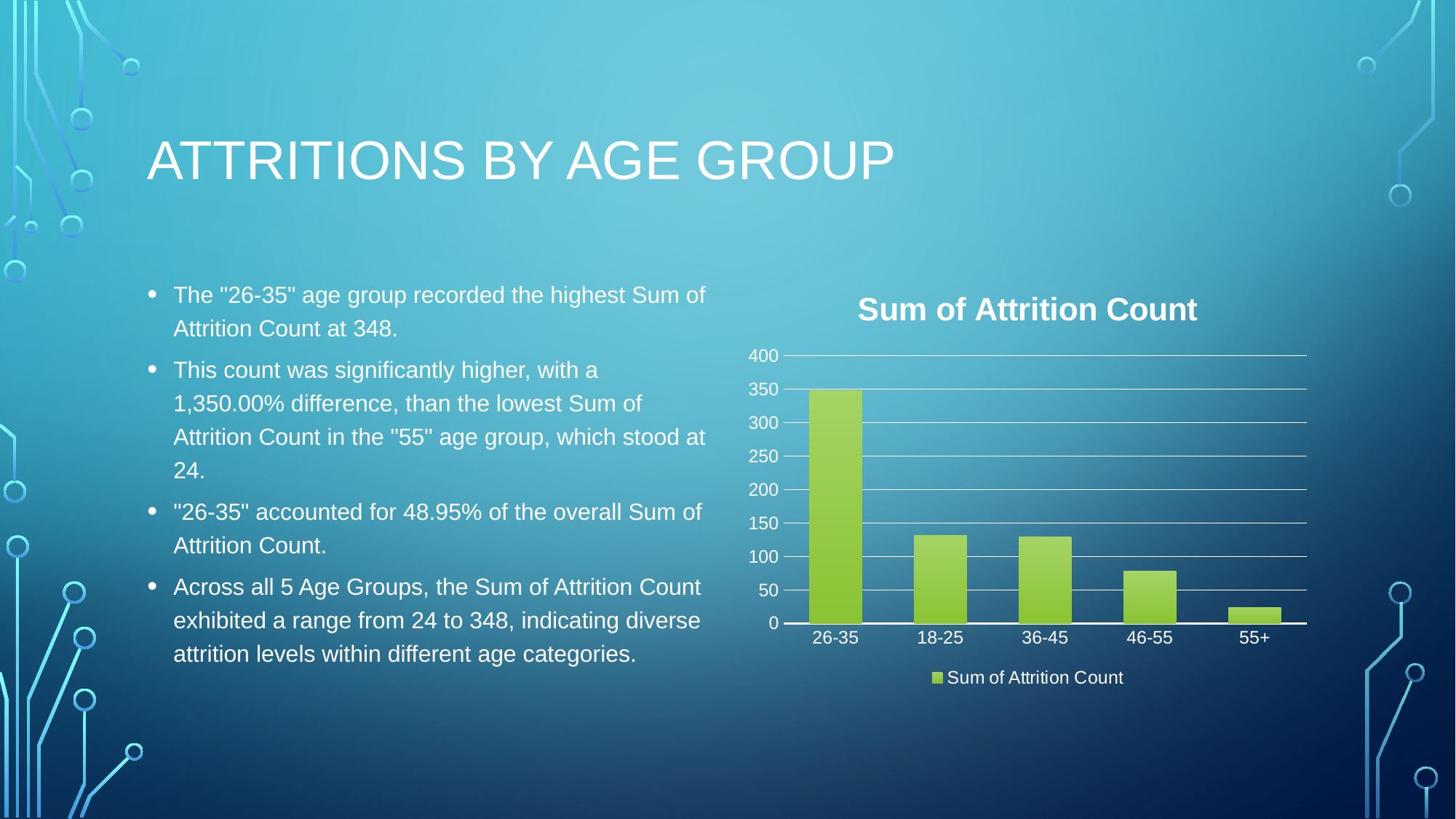

# Attritions by age group
The "26-35" age group recorded the highest Sum of Attrition Count at 348.
This count was significantly higher, with a 1,350.00% difference, than the lowest Sum of Attrition Count in the "55" age group, which stood at 24.
"26-35" accounted for 48.95% of the overall Sum of Attrition Count.
Across all 5 Age Groups, the Sum of Attrition Count exhibited a range from 24 to 348, indicating diverse attrition levels within different age categories.

### Chart:

| Category | Sum of Attrition Count |
|---|---|
| 26-35 | 348.0 |
| 18-25 | 132.0 |
| 36-45 | 129.0 |
| 46-55 | 78.0 |
| 55+ | 24.0 |